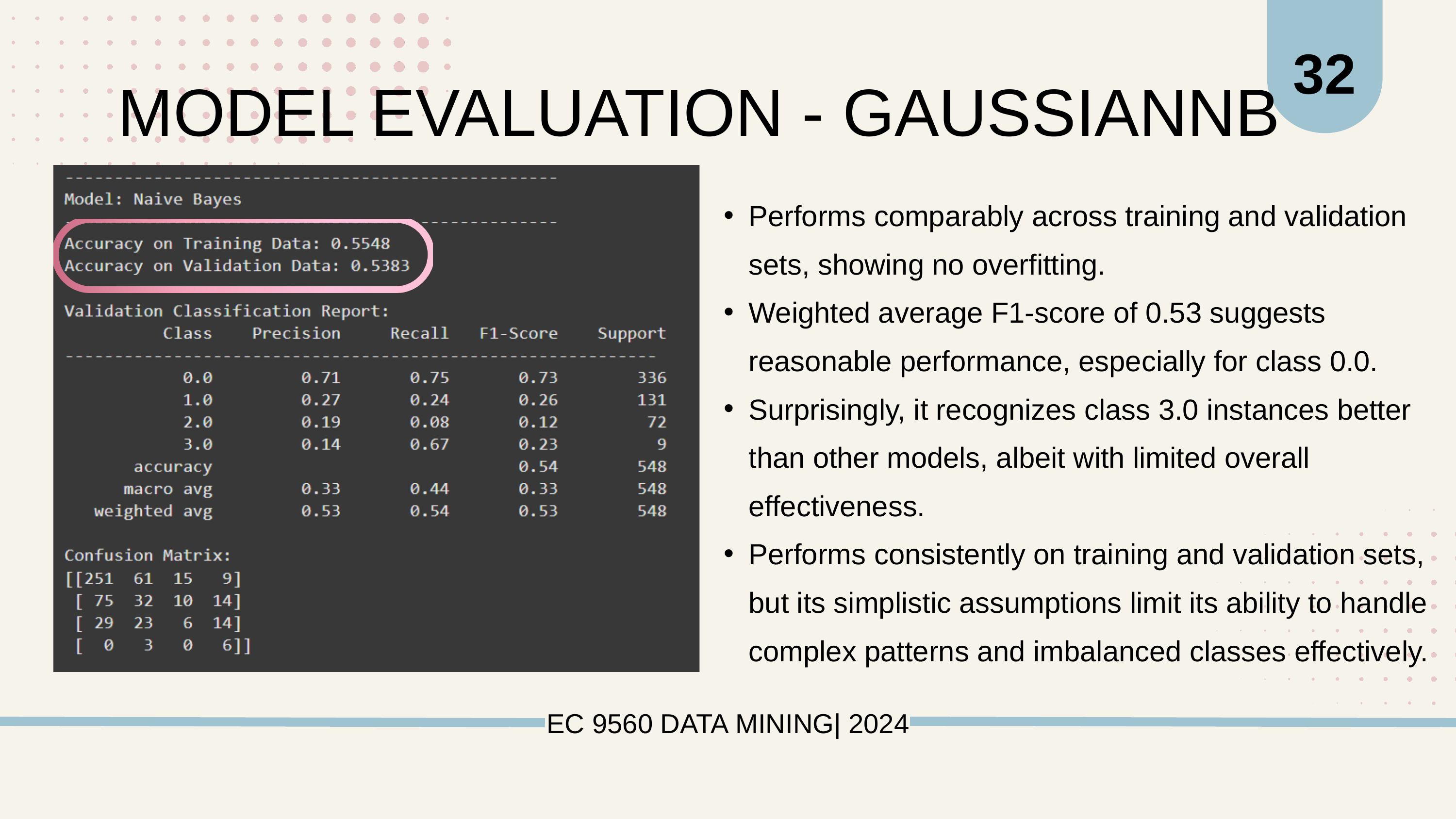

32

MODEL EVALUATION - GAUSSIANNB

Performs comparably across training and validation sets, showing no overfitting.
Weighted average F1-score of 0.53 suggests reasonable performance, especially for class 0.0.
Surprisingly, it recognizes class 3.0 instances better than other models, albeit with limited overall effectiveness.
Performs consistently on training and validation sets, but its simplistic assumptions limit its ability to handle complex patterns and imbalanced classes effectively.

EC 9560 DATA MINING| 2024